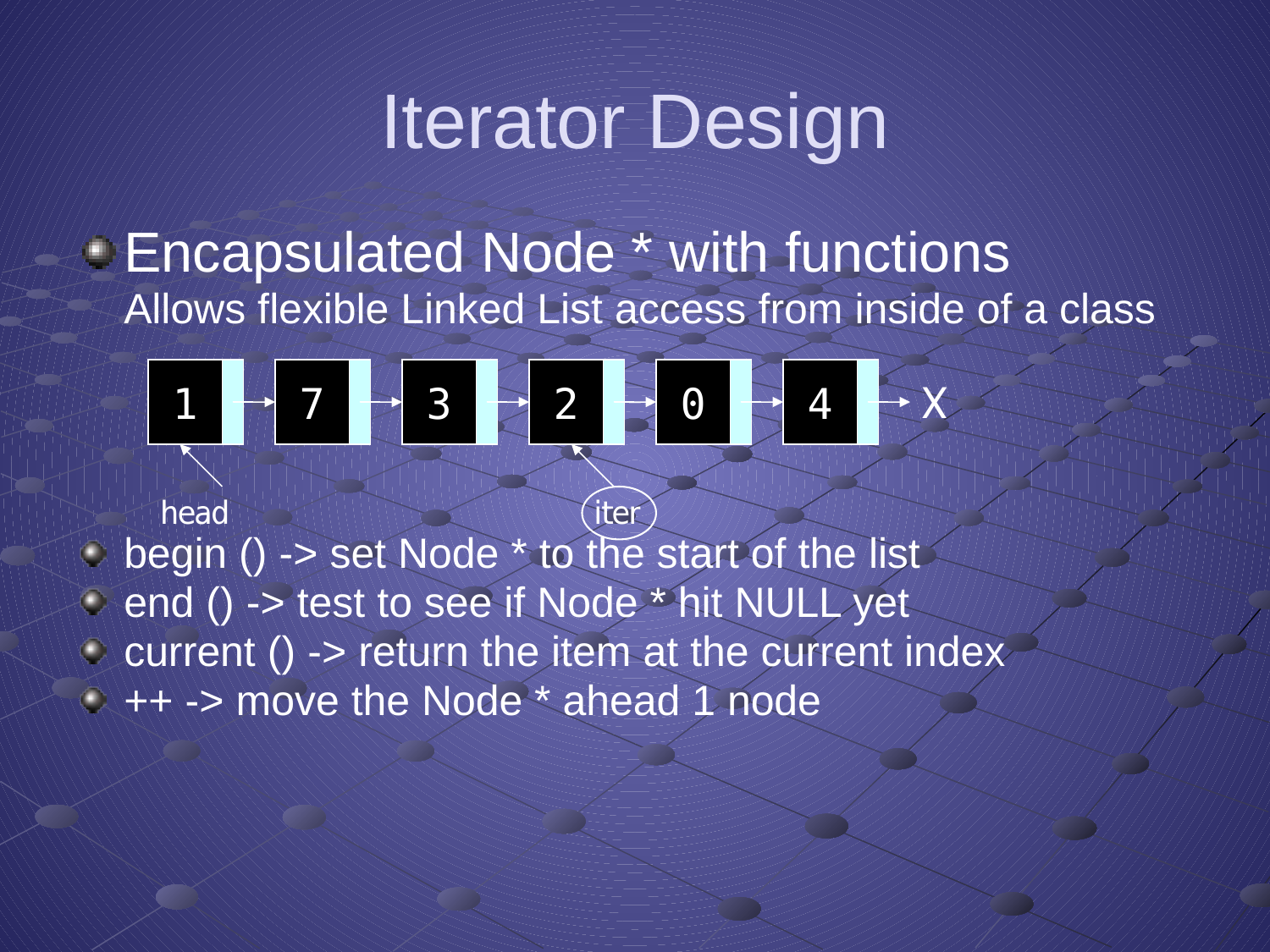

# Iterator Design
Encapsulated Node * with functions
	Allows flexible Linked List access from inside of a class

begin () -> set Node * to the start of the list
end () -> test to see if Node * hit NULL yet
current () -> return the item at the current index
++ -> move the Node * ahead 1 node

1

7

3

2

0

4

X

head
iter